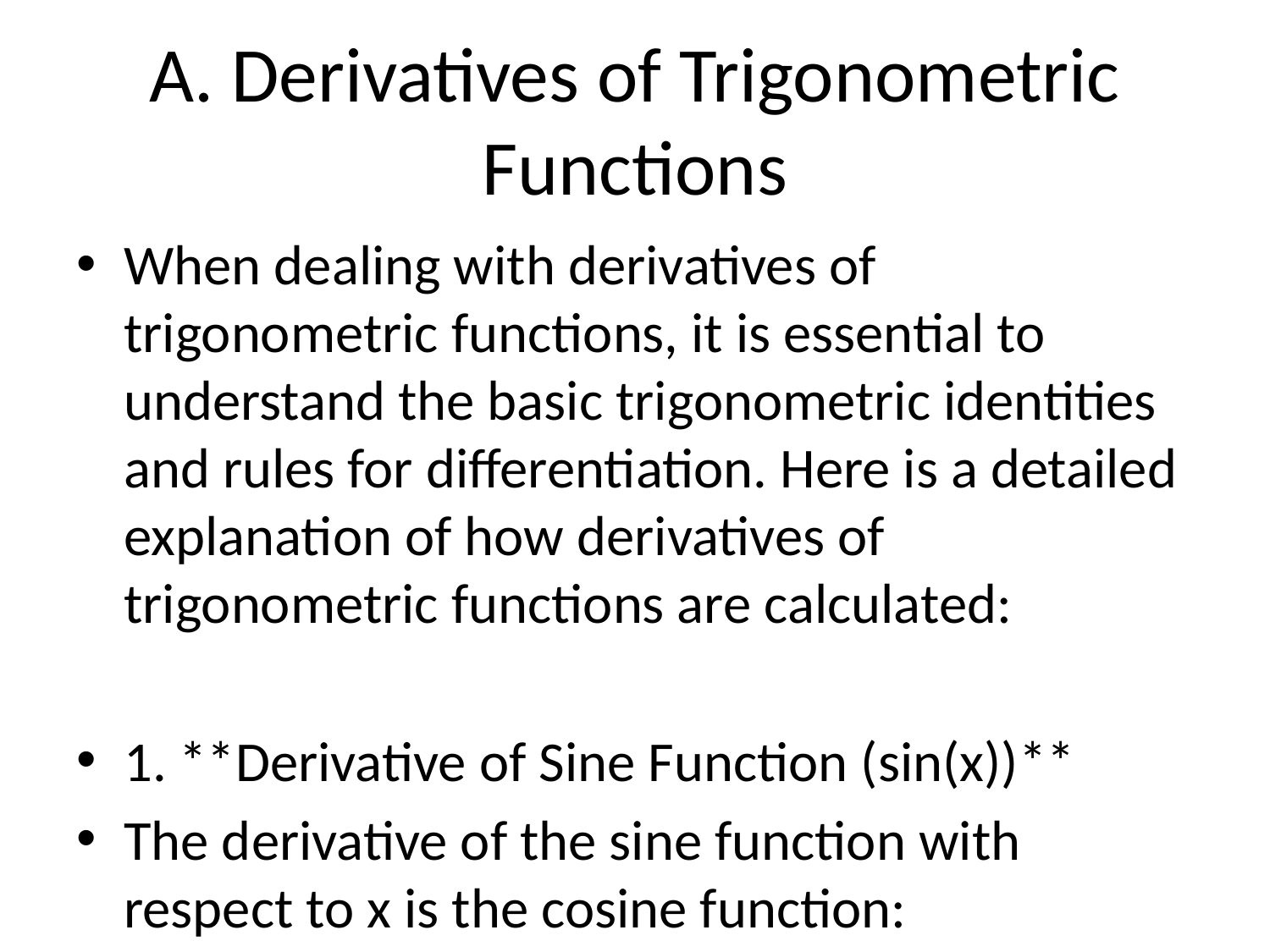

# A. Derivatives of Trigonometric Functions
When dealing with derivatives of trigonometric functions, it is essential to understand the basic trigonometric identities and rules for differentiation. Here is a detailed explanation of how derivatives of trigonometric functions are calculated:

1. **Derivative of Sine Function (sin(x))**
The derivative of the sine function with respect to x is the cosine function:
\[ \frac{d}{dx} \sin(x) = \cos(x) \]

2. **Derivative of Cosine Function (cos(x))**
The derivative of the cosine function with respect to x is the negative sine function:
\[ \frac{d}{dx} \cos(x) = -\sin(x) \]

3. **Derivative of Tangent Function (tan(x))**
The derivative of the tangent function with respect to x can be obtained using the quotient rule:
\[ \frac{d}{dx} \tan(x) = \frac{1}{\cos^2(x)} = \sec^2(x) \]